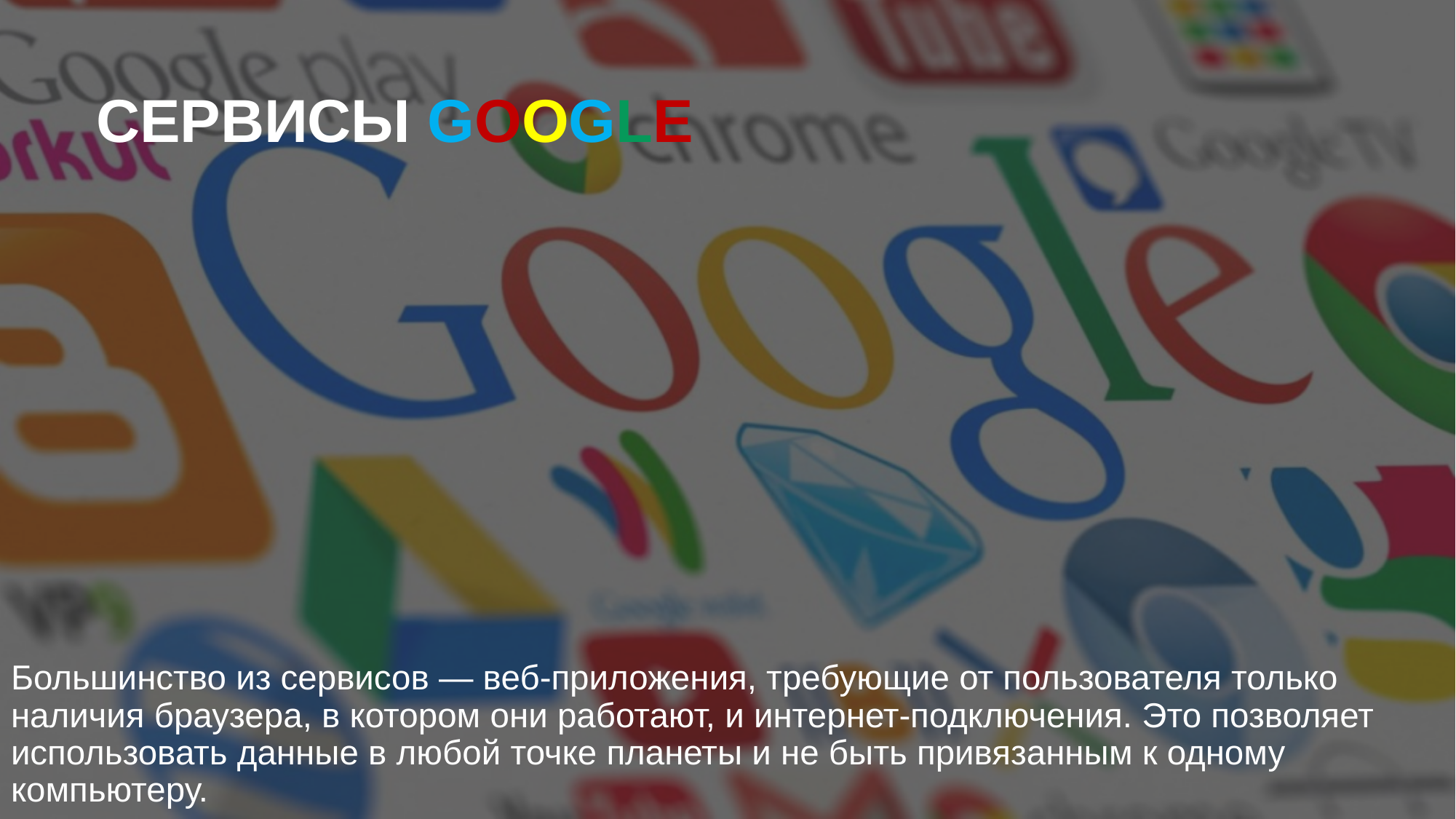

Большинство из сервисов — веб-приложения, требующие от пользователя только наличия браузера, в котором они работают, и интернет-подключения. Это позволяет использовать данные в любой точке планеты и не быть привязанным к одному компьютеру.
# Сервисы google
3